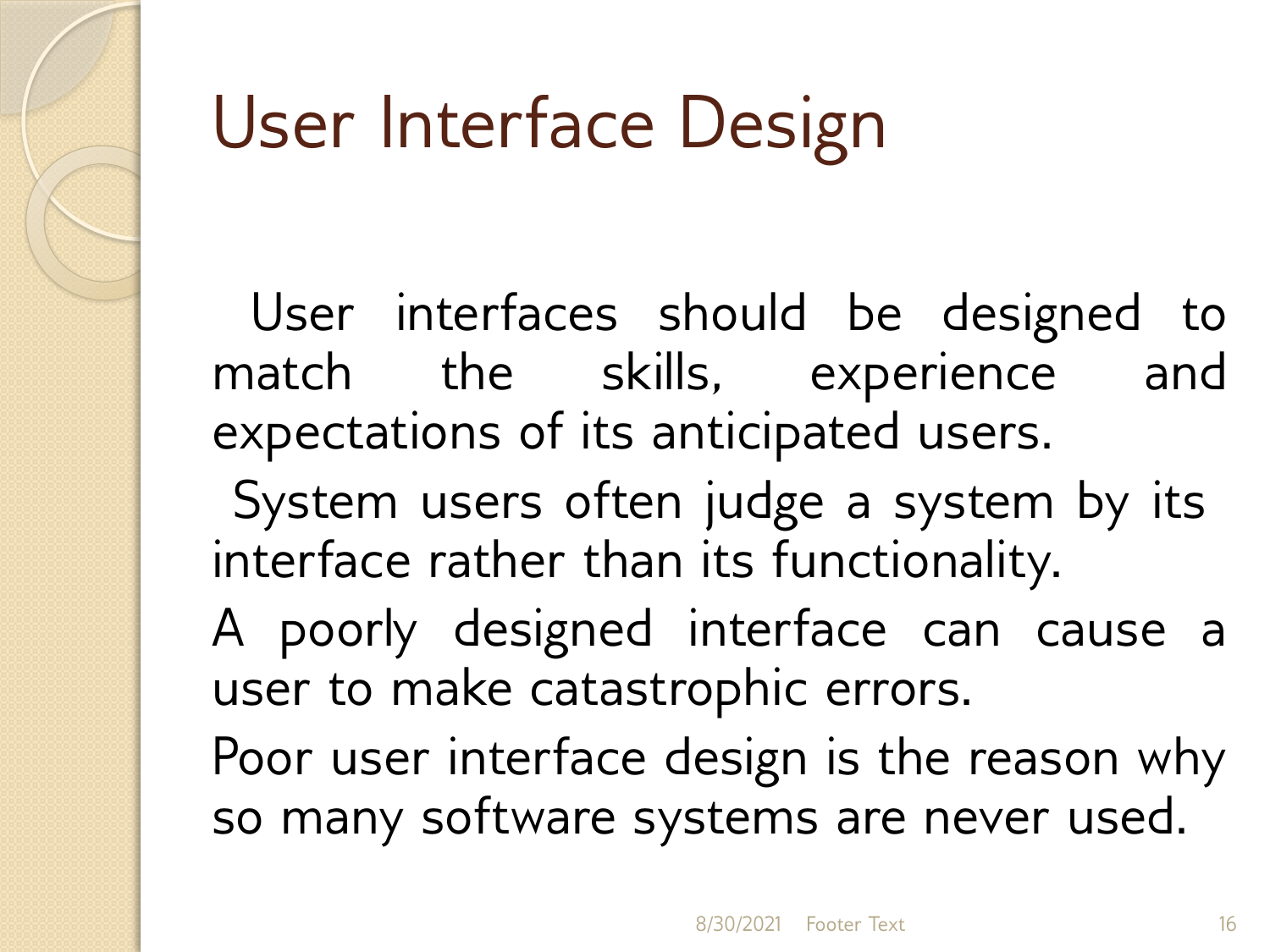

# User Interface Design

 User interfaces should be designed to match the skills, experience and expectations of its anticipated users.
 System users often judge a system by its
interface rather than its functionality.
A poorly designed interface can cause a user to make catastrophic errors.
Poor user interface design is the reason why so many software systems are never used.

8/30/2021
Footer Text
16